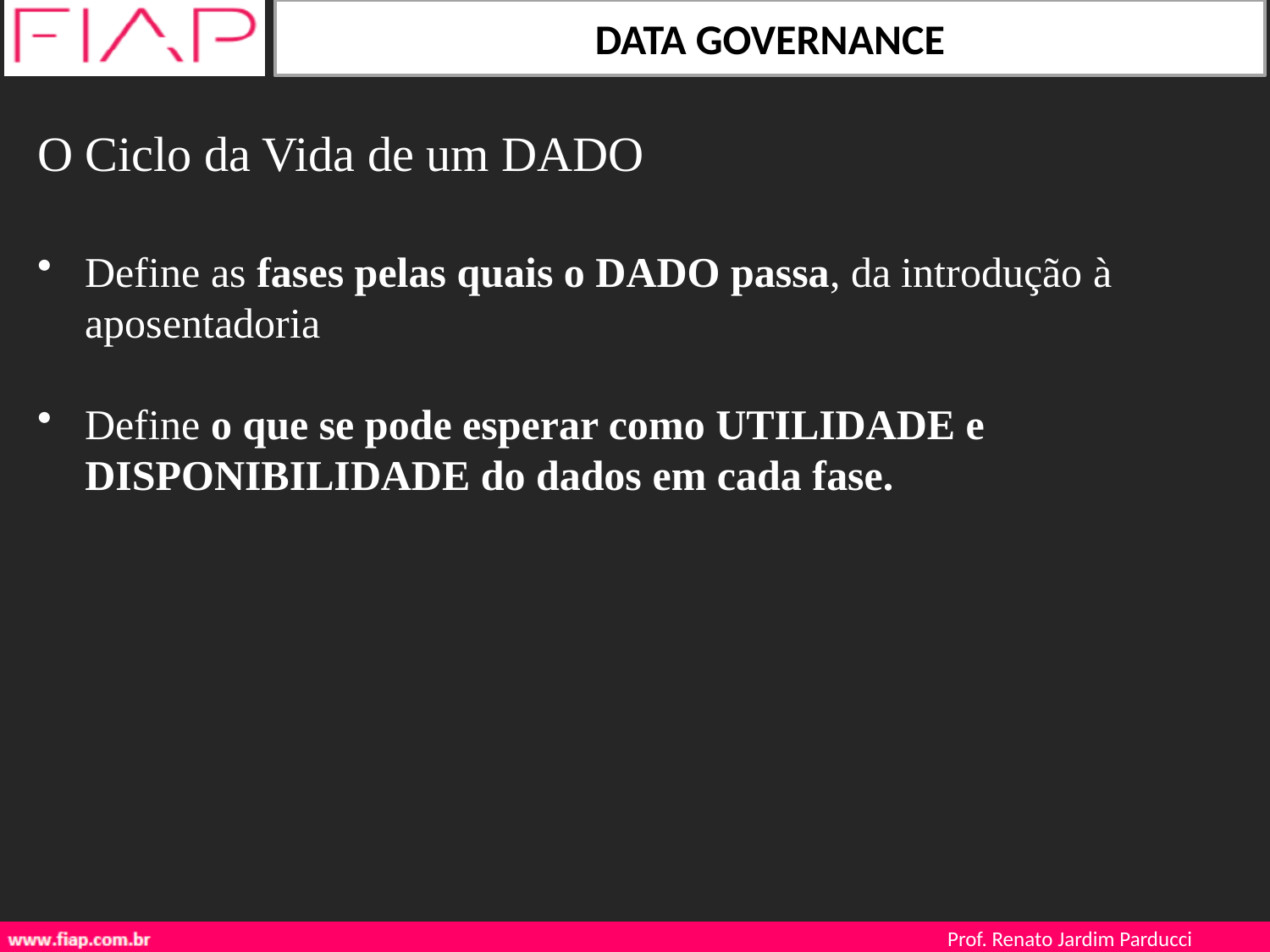

O Ciclo da Vida de um DADO
Define as fases pelas quais o DADO passa, da introdução à aposentadoria

Define o que se pode esperar como UTILIDADE e DISPONIBILIDADE do dados em cada fase.